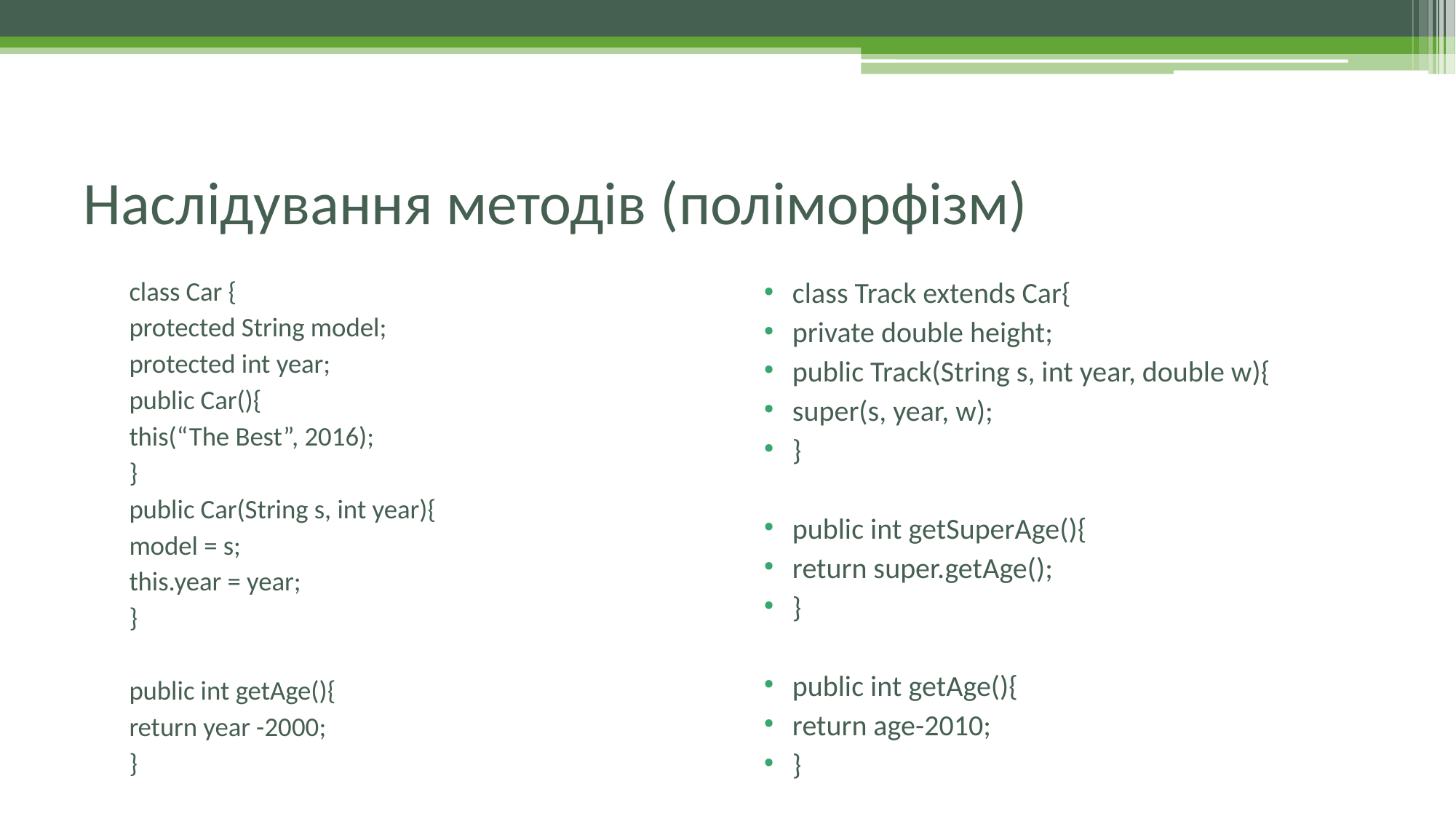

# Наслідування методів (поліморфізм)
class Car {
protected String model;
protected int year;
public Car(){
this(“The Best”, 2016);
}
public Car(String s, int year){
model = s;
this.year = year;
}

public int getAge(){
return year -2000;
}
class Track extends Car{
private double height;
public Track(String s, int year, double w){
super(s, year, w);
}

public int getSuperAge(){
return super.getAge();
}

public int getAge(){
return age-2010;
}